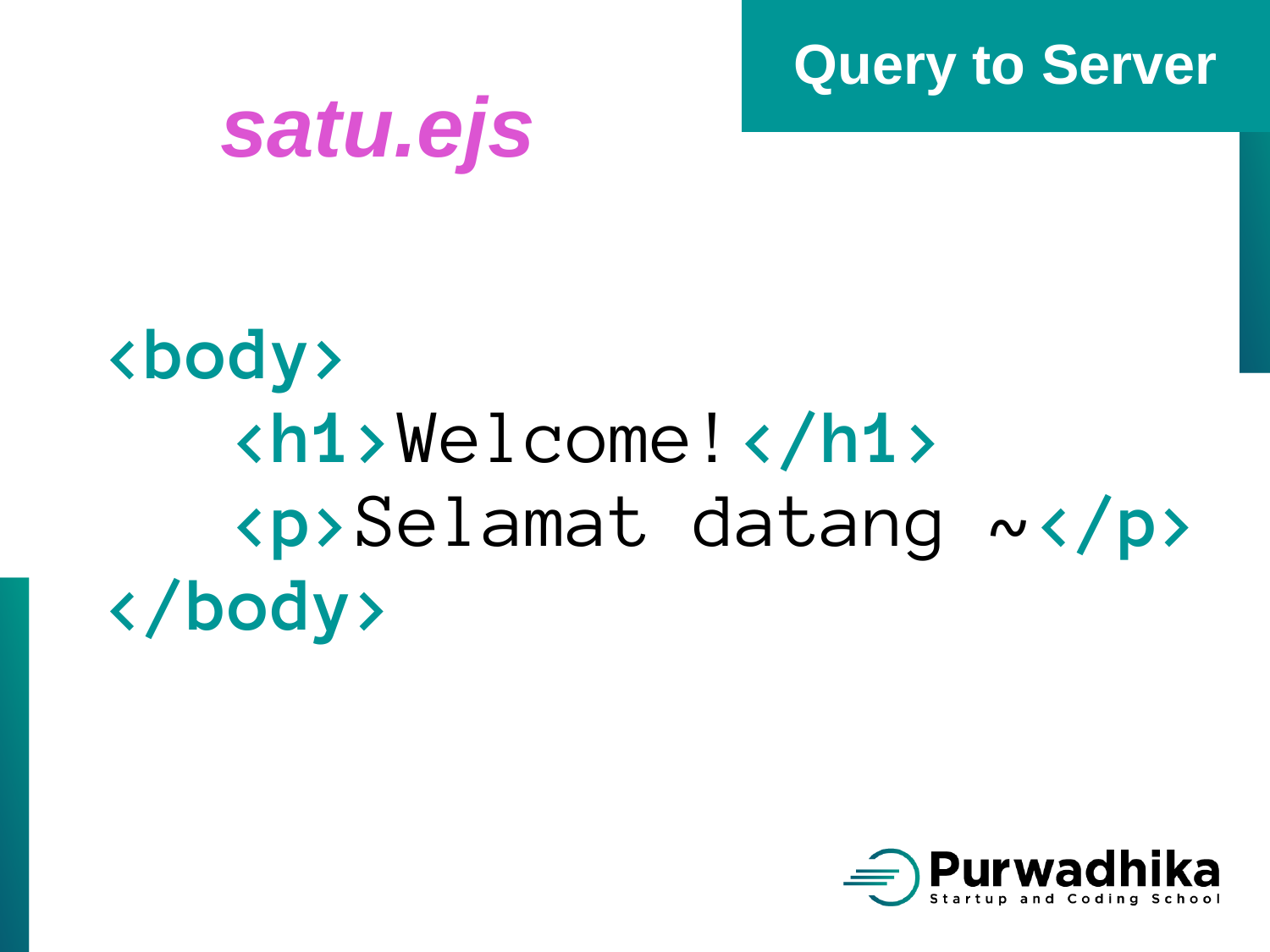

satu.ejs

<body>
   <h1>Welcome!</h1>
   <p>Selamat datang ~</p>
</body>

Query to Server